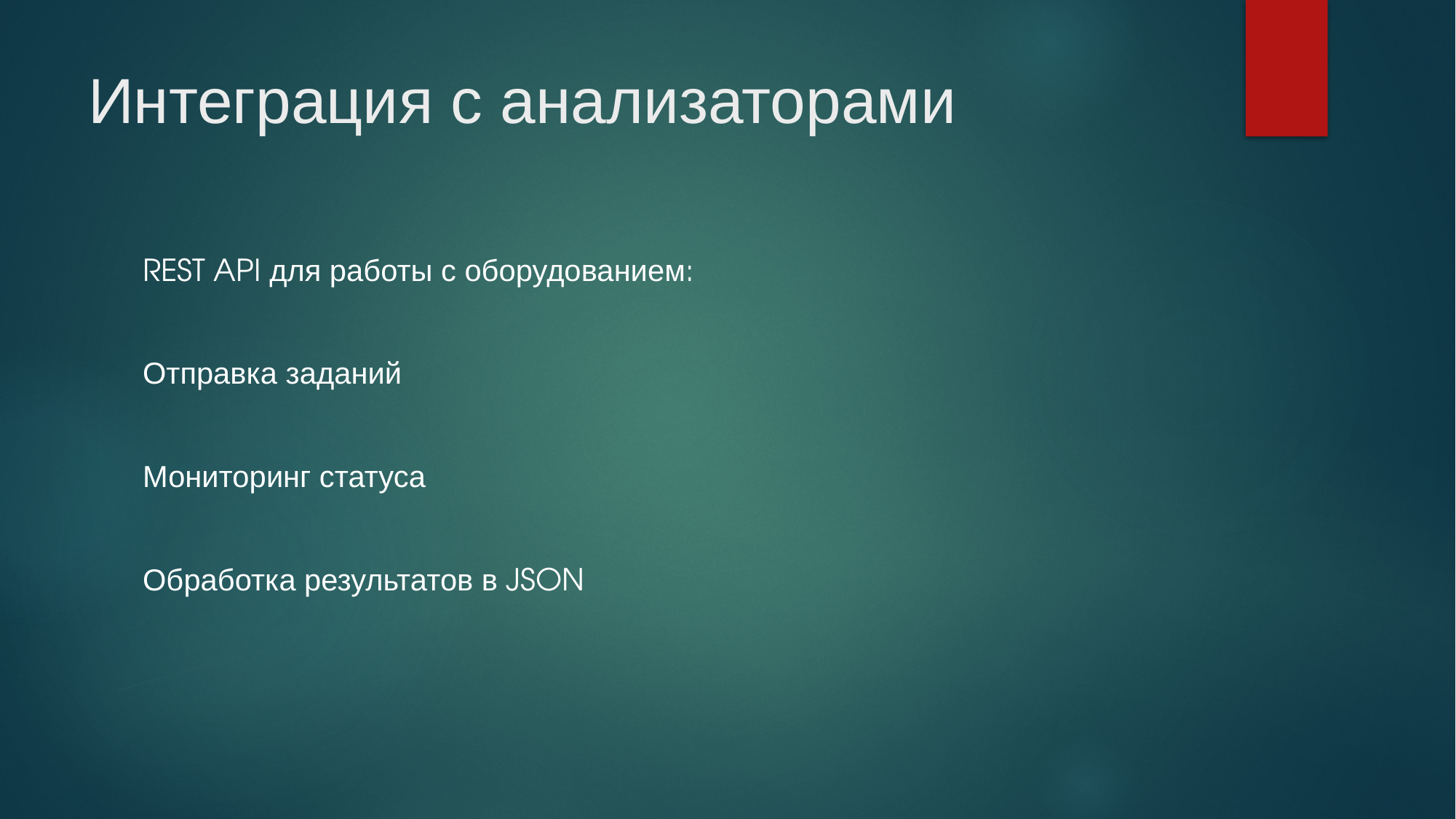

# Интеграция с анализаторами
REST API для работы с оборудованием:

Отправка заданий

Мониторинг статуса

Обработка результатов в JSON